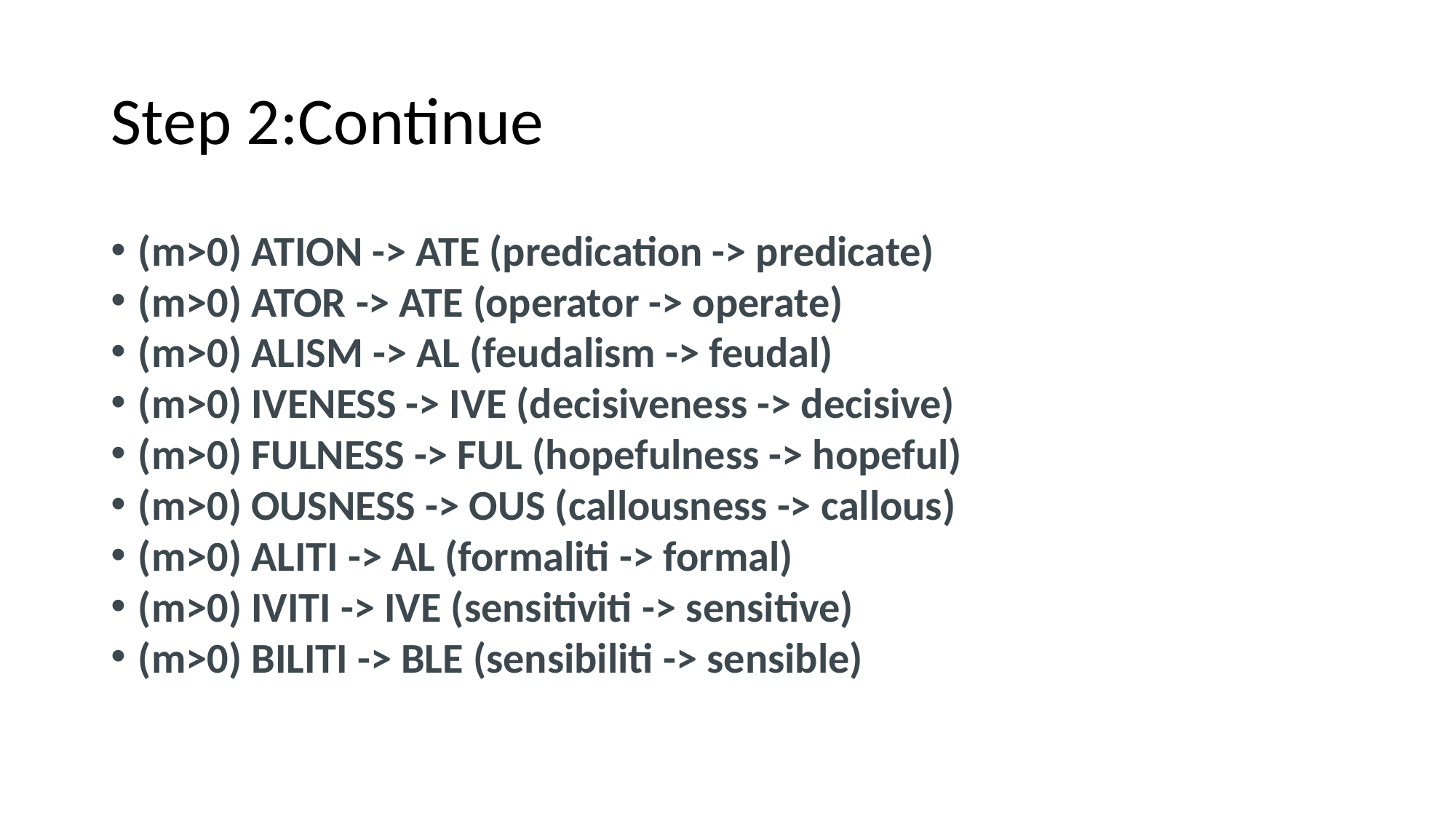

# Step 2:Continue
(m>0) ATION -> ATE (predication -> predicate)
(m>0) ATOR -> ATE (operator -> operate)
(m>0) ALISM -> AL (feudalism -> feudal)
(m>0) IVENESS -> IVE (decisiveness -> decisive)
(m>0) FULNESS -> FUL (hopefulness -> hopeful)
(m>0) OUSNESS -> OUS (callousness -> callous)
(m>0) ALITI -> AL (formaliti -> formal)
(m>0) IVITI -> IVE (sensitiviti -> sensitive)
(m>0) BILITI -> BLE (sensibiliti -> sensible)